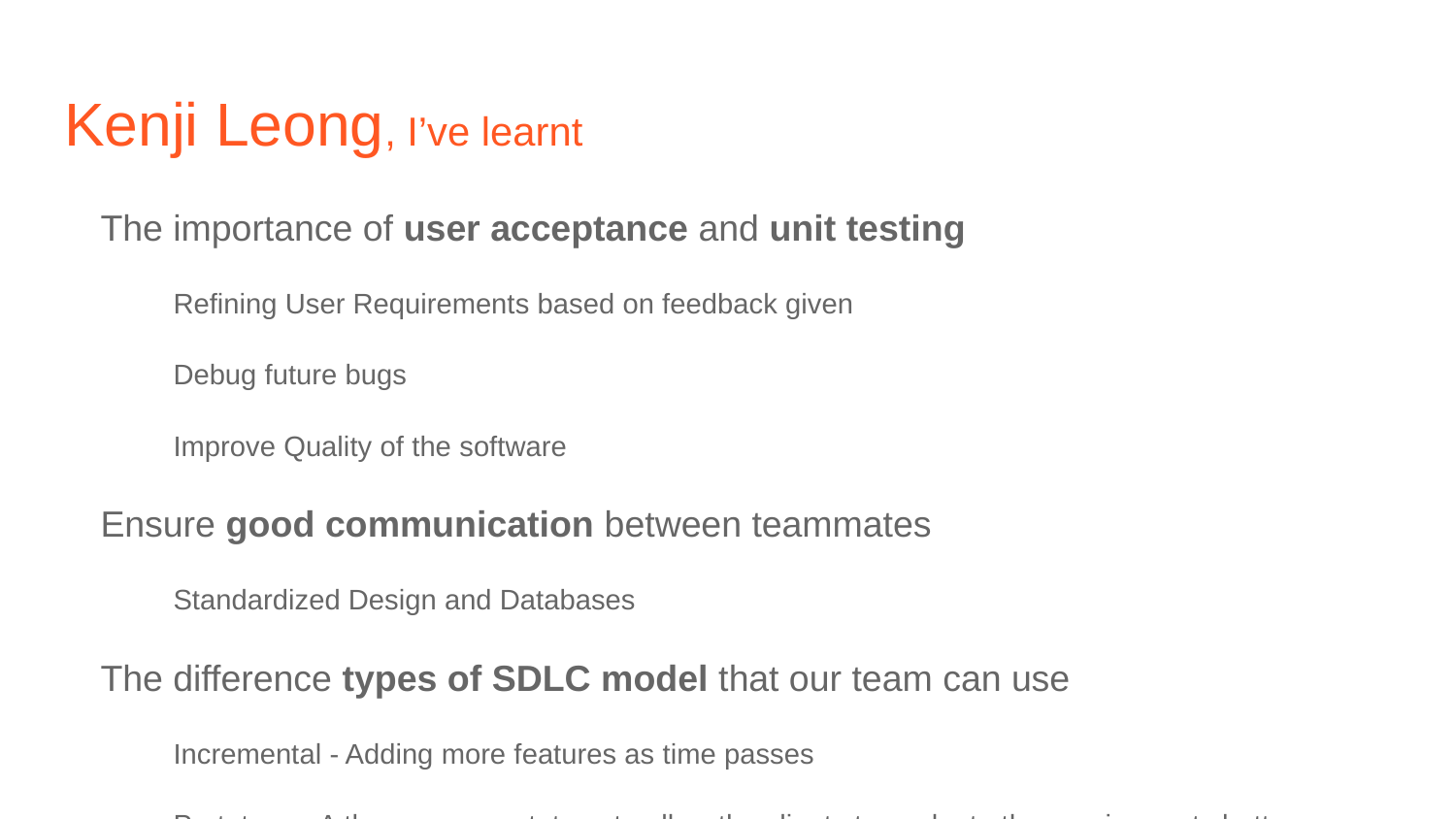

# Kenji Leong, I’ve learnt
The importance of user acceptance and unit testing
Refining User Requirements based on feedback given
Debug future bugs
Improve Quality of the software
Ensure good communication between teammates
Standardized Design and Databases
The difference types of SDLC model that our team can use
Incremental - Adding more features as time passes
Prototype - A throwaway prototype to allow the clients to evaluate the requirements better
Waterfall - Each phase must be completed before proceeding to the next phase